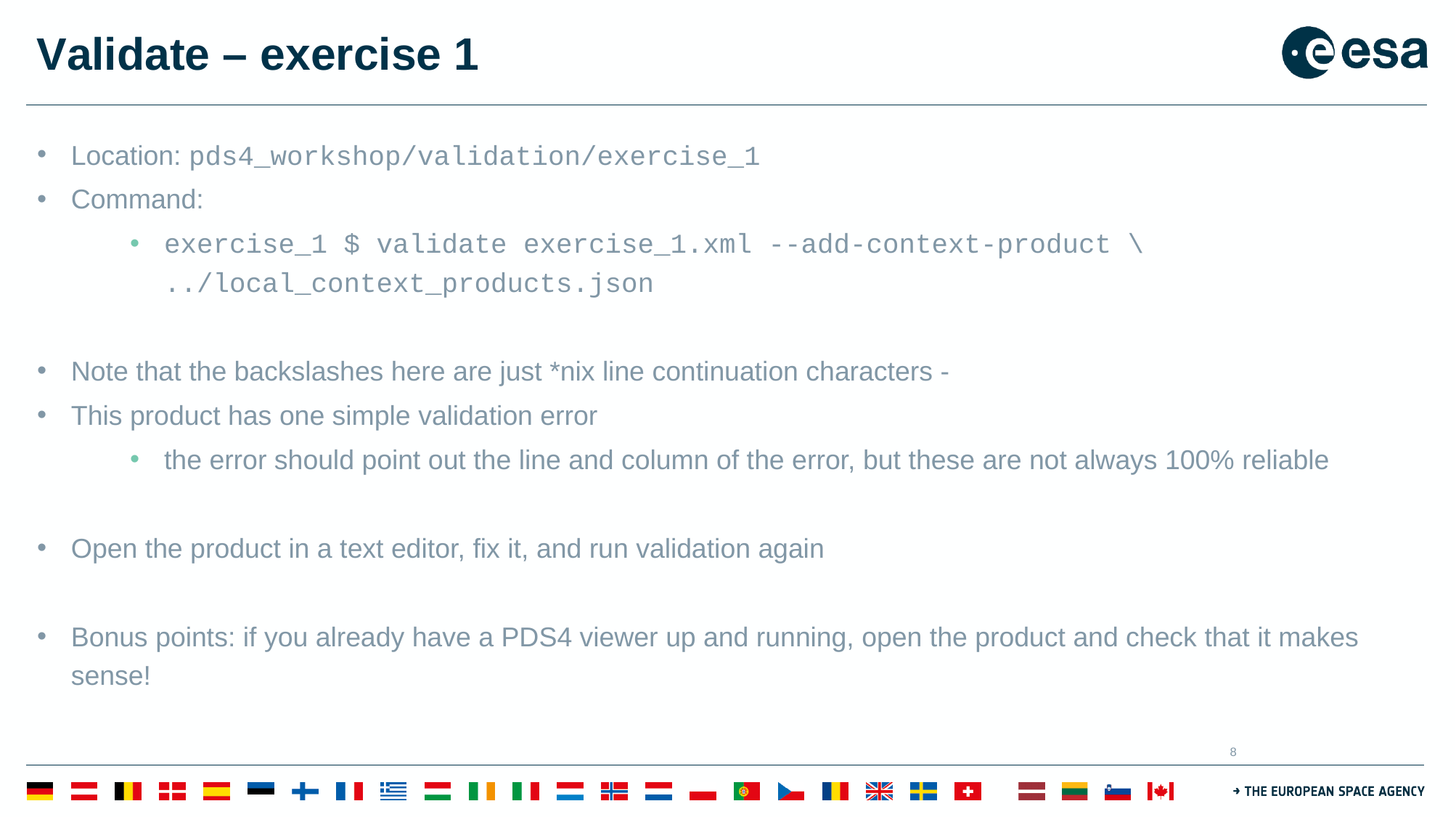

# Validate – exercise 1
Location: pds4_workshop/validation/exercise_1
Command:
exercise_1 $ validate exercise_1.xml --add-context-product \
../local_context_products.json

Note that the backslashes here are just *nix line continuation characters -
This product has one simple validation error
the error should point out the line and column of the error, but these are not always 100% reliable

Open the product in a text editor, fix it, and run validation again

Bonus points: if you already have a PDS4 viewer up and running, open the product and check that it makes sense!